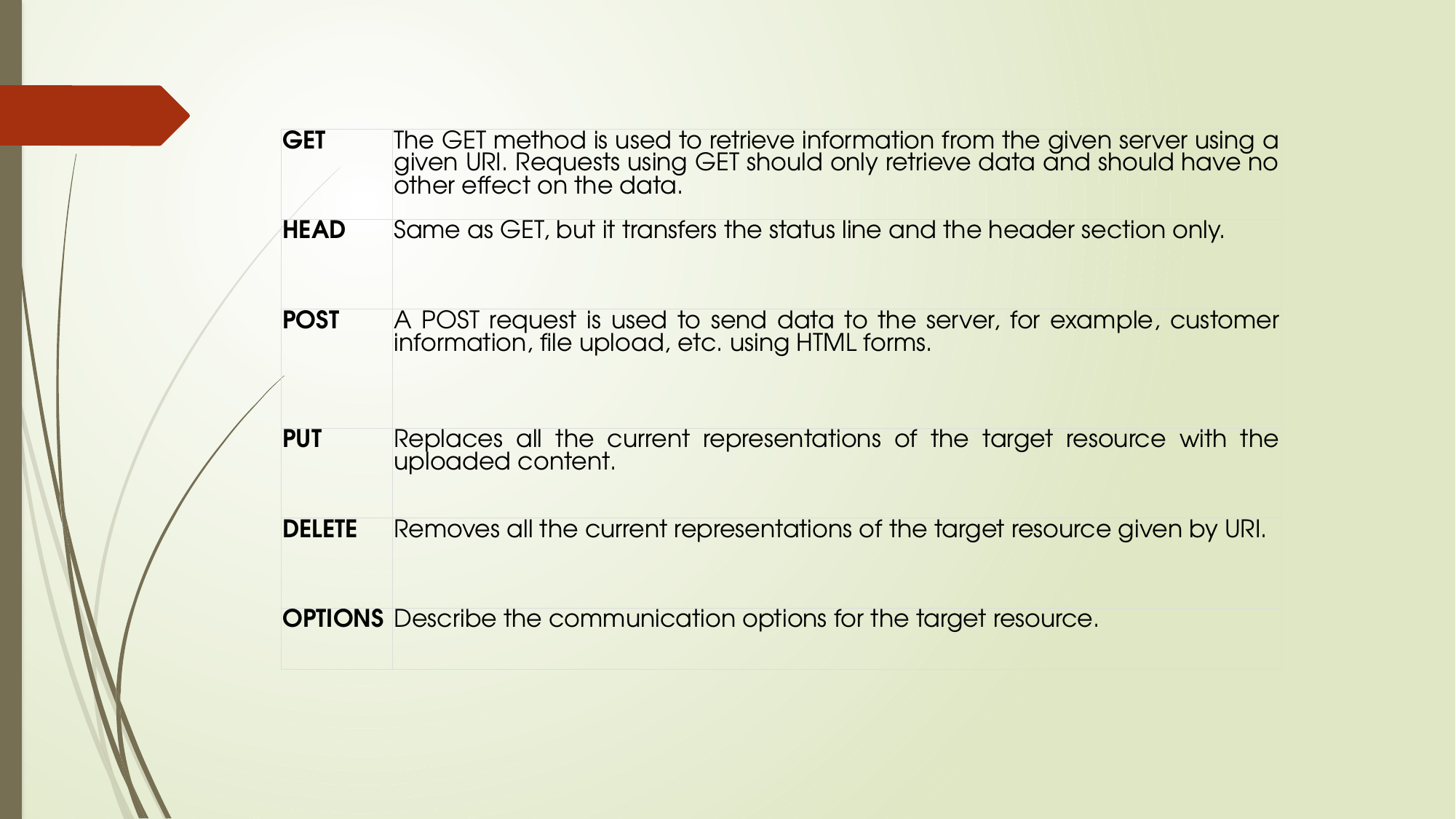

| GET | The GET method is used to retrieve information from the given server using a given URI. Requests using GET should only retrieve data and should have no other effect on the data. |
| --- | --- |
| HEAD | Same as GET, but it transfers the status line and the header section only. |
| POST | A POST request is used to send data to the server, for example, customer information, file upload, etc. using HTML forms. |
| PUT | Replaces all the current representations of the target resource with the uploaded content. |
| DELETE | Removes all the current representations of the target resource given by URI. |
| OPTIONS | Describe the communication options for the target resource. |